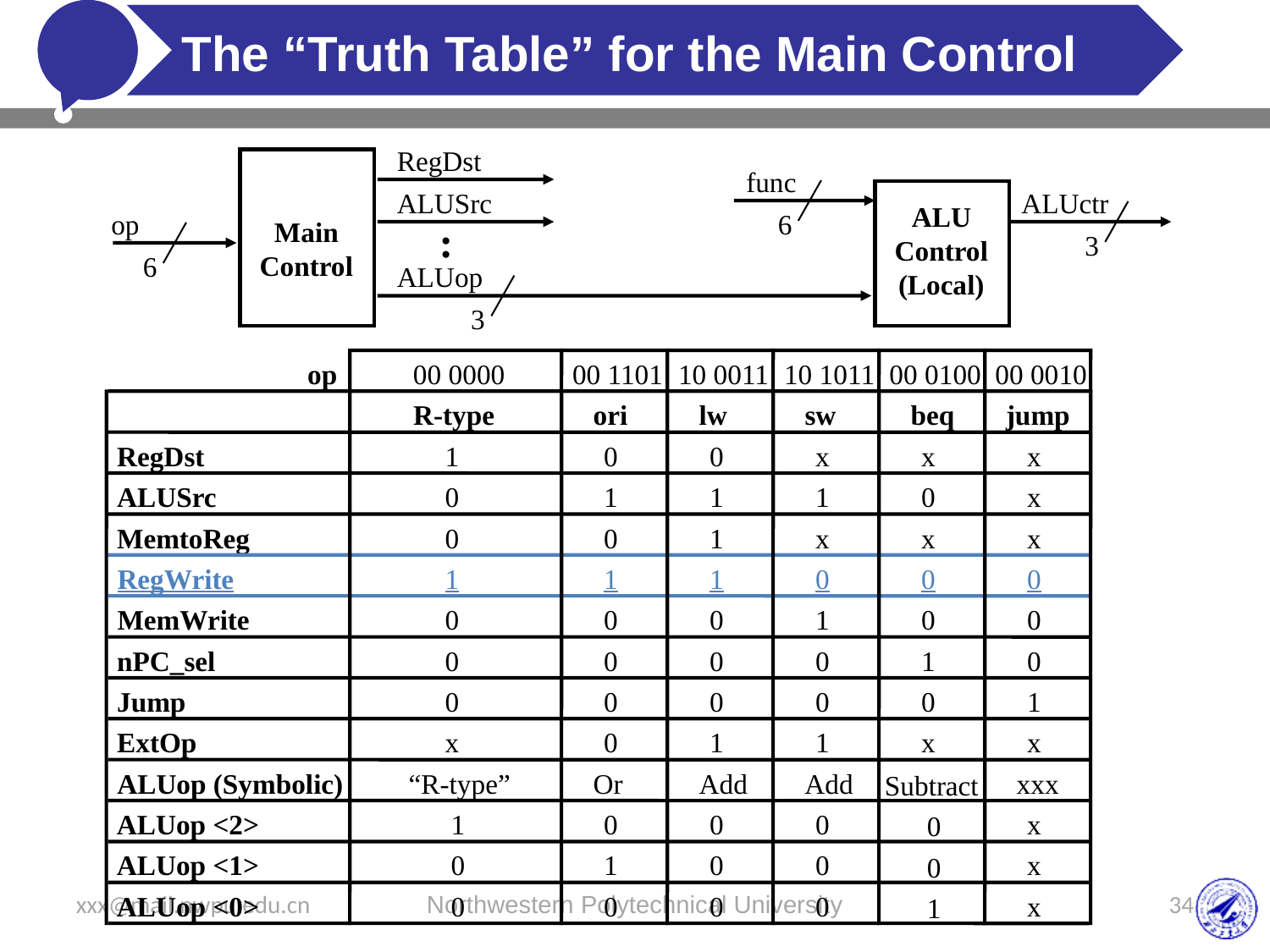

# The “Truth Table” for the Main Control

RegDst

func

ALUSrc
ALUctr

ALU
Control
(Local)
op

6

Main
Control
:

3

6
ALUop

3

op

00 0000
00 1101
10 0011
10 1011
00 0100
00 0010

R-type
ori
lw
sw
beq
jump
RegDst

1
0
0
x
x
x
ALUSrc

0
1
1
1
0
x
MemtoReg

0
0
1
x
x
x
RegWrite

1
1
1
0
0
0
MemWrite

0
0
0
1
0
0
nPC_sel

0
0
0
0
1
0
Jump

0
0
0
0
0
1
ExtOp

x
0
1
1
x
x
ALUop (Symbolic)

“R-type”
Or
Add
Add
xxx
Subtract
ALUop <2>

1
0
0
0
x
0
ALUop <1>
0
1
0
0
x

0
xxx@mail.nwpu.edu.cn
ALUop <0>

Northwestern Polytechnical University
0
0
0
0
34
x
1